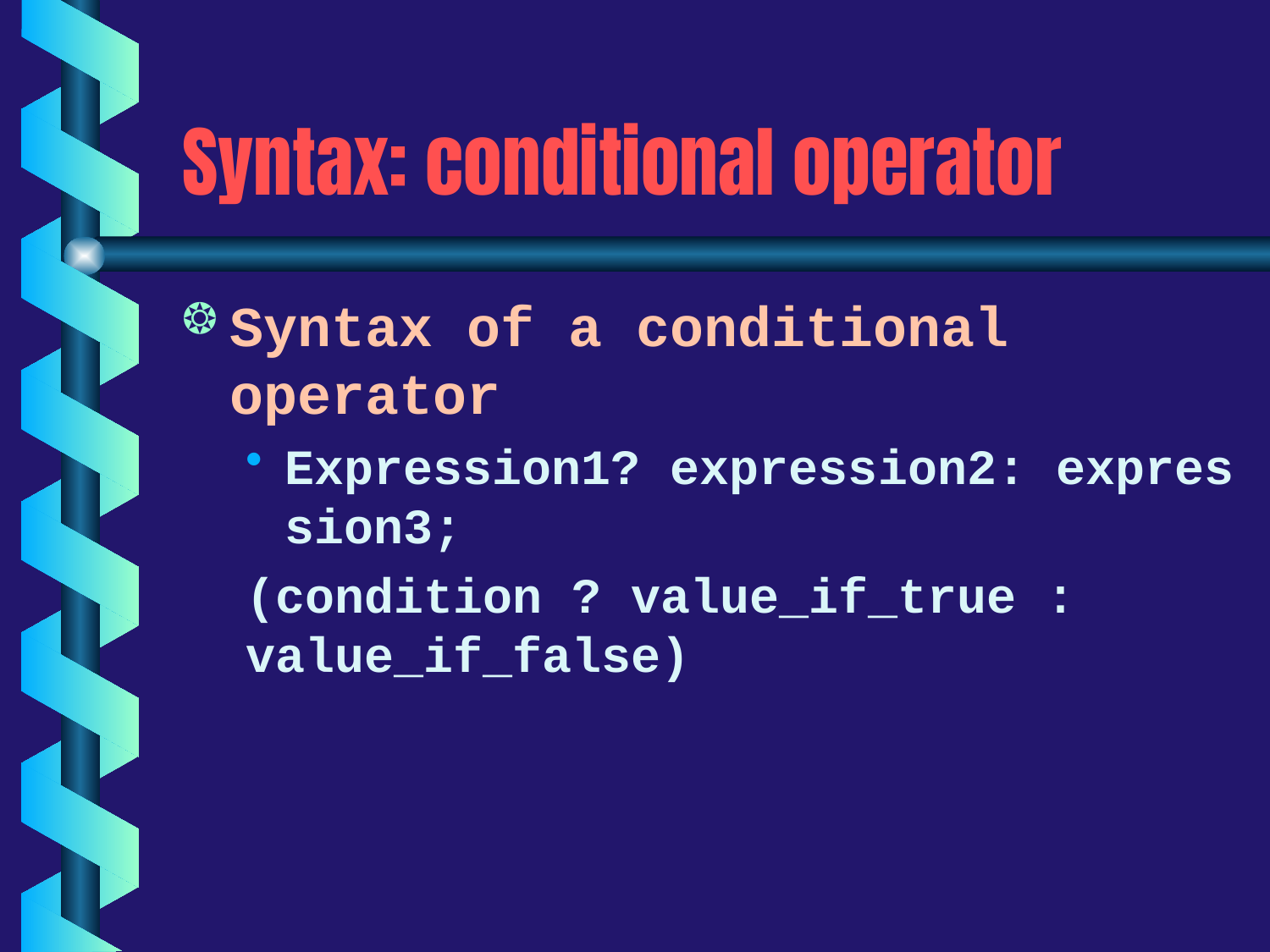

# Syntax: conditional operator
Syntax of a conditional operator
Expression1? expression2: expression3;
(condition ? value_if_true : value_if_false)